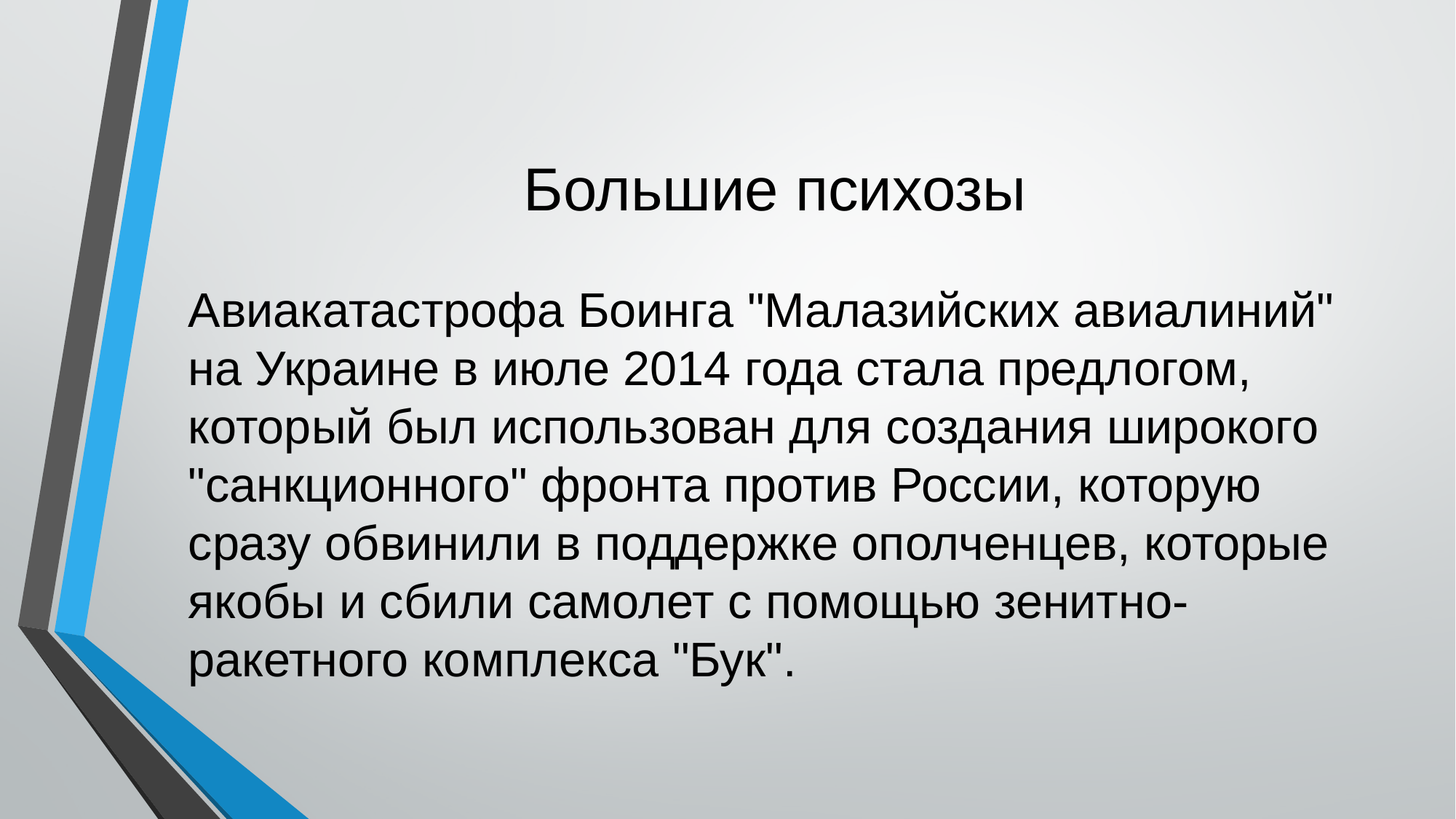

# Большие психозы
Авиакатастрофа Боинга "Малазийских авиалиний" на Украине в июле 2014 года стала предлогом, который был использован для создания широкого "санкционного" фронта против России, которую сразу обвинили в поддержке ополченцев, которые якобы и сбили самолет с помощью зенитно-ракетного комплекса "Бук".